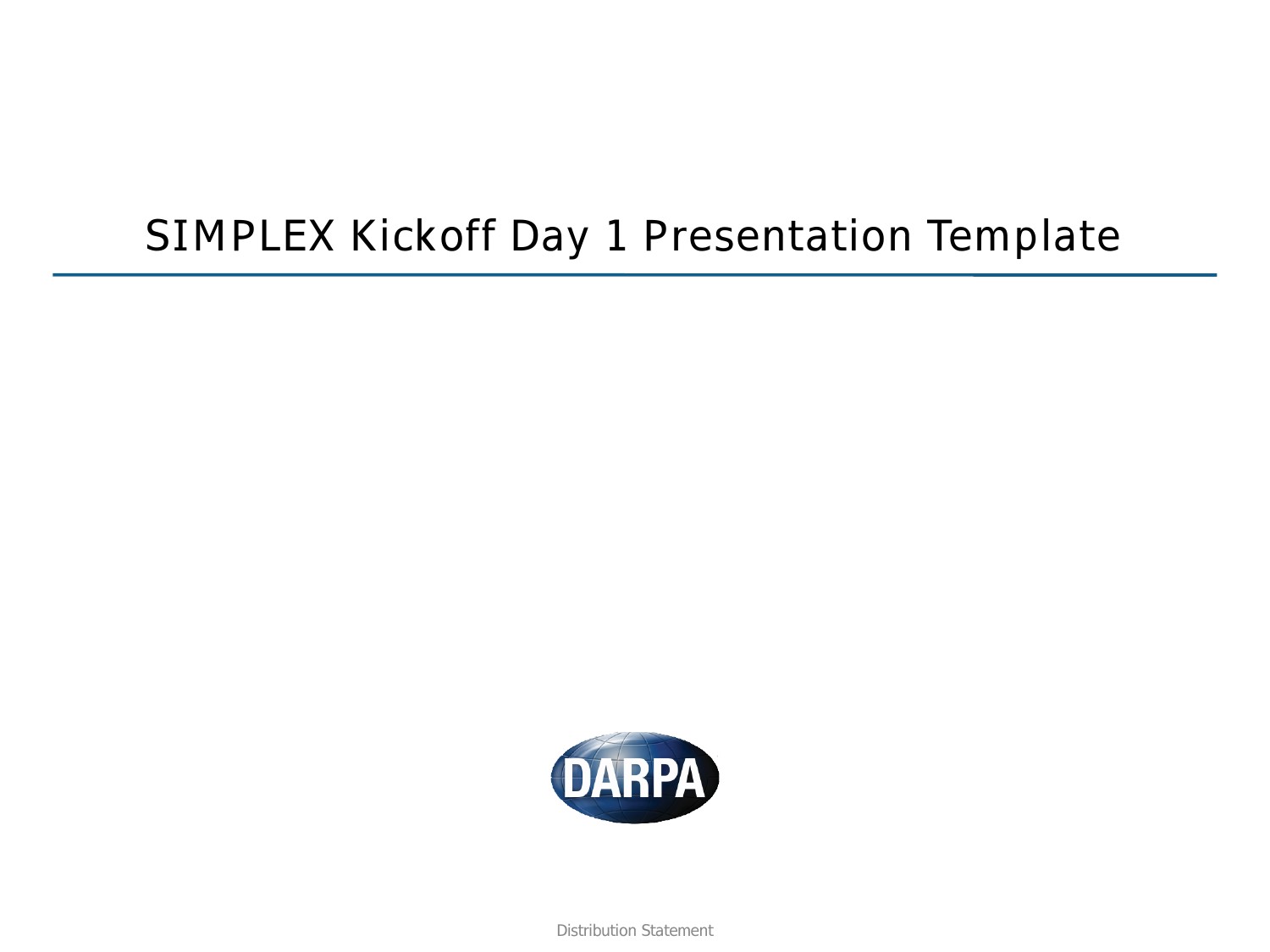

# SIMPLEX Kickoff Day 1 Presentation Template

Distribution Statement